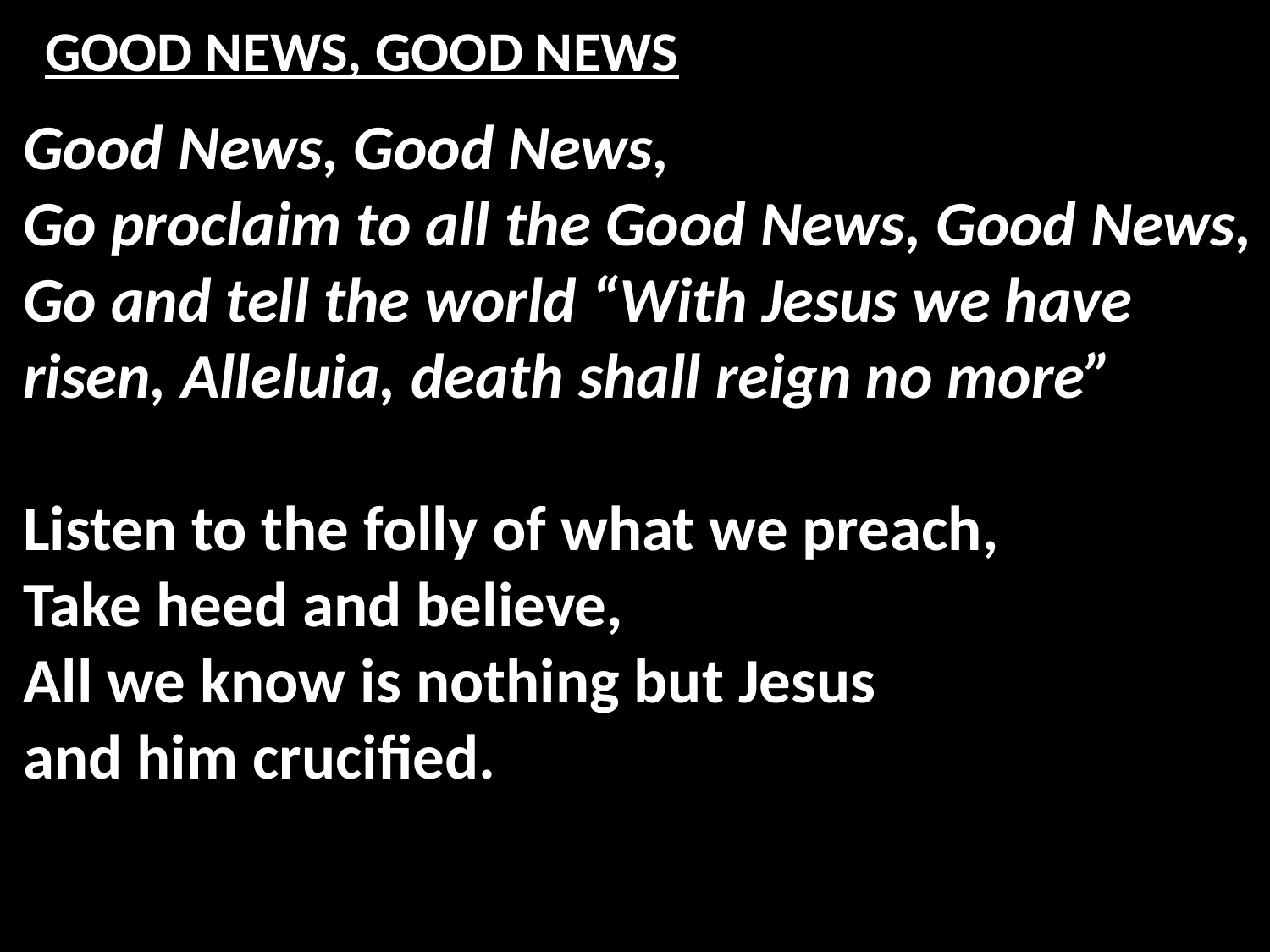

# GOOD NEWS, GOOD NEWS
Good News, Good News,
Go proclaim to all the Good News, Good News,
Go and tell the world “With Jesus we have  risen, Alleluia, death shall reign no more”

Listen to the folly of what we preach,
Take heed and believe,
All we know is nothing but Jesus
and him crucified.